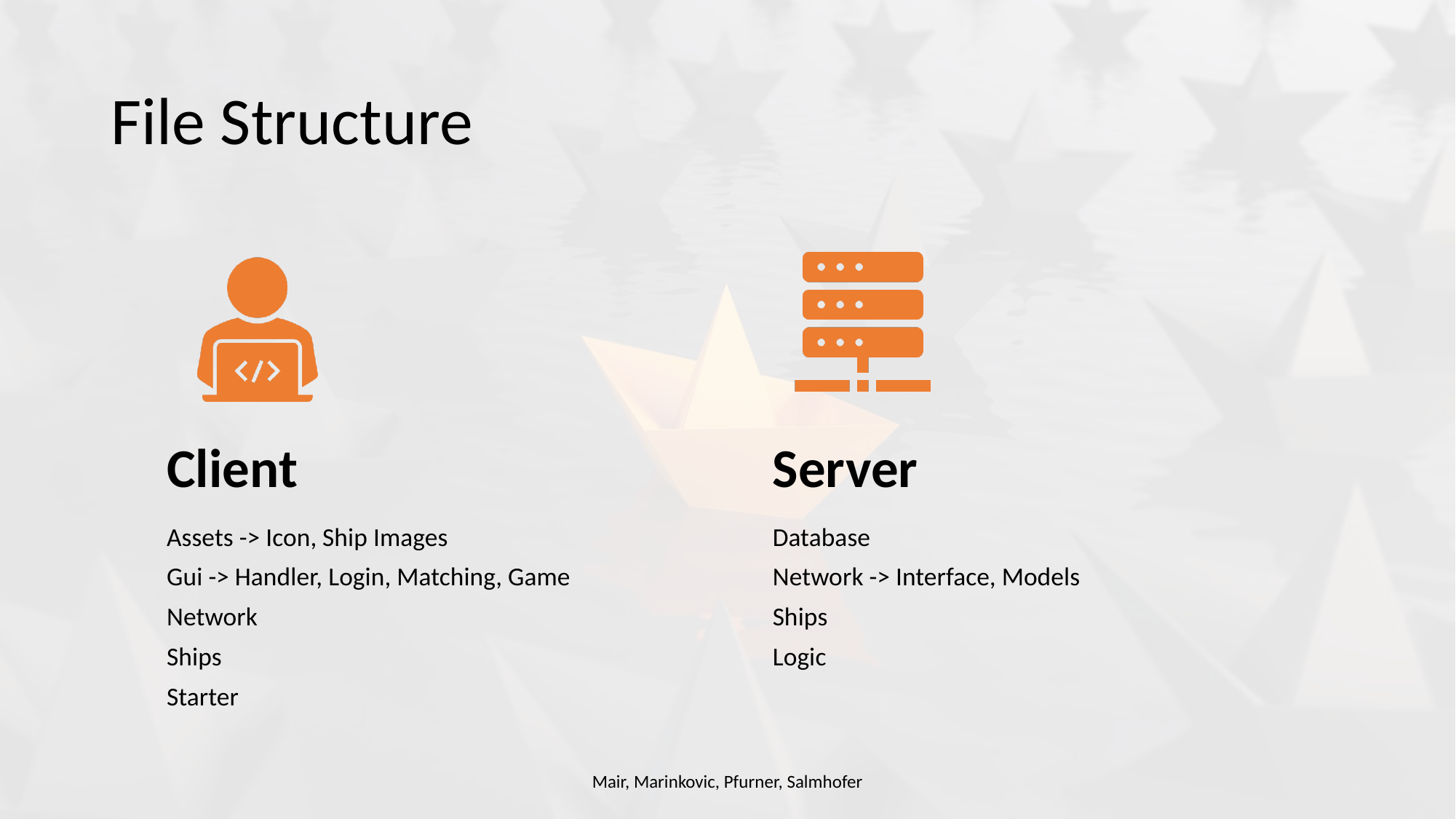

# File Structure
Client
Assets -> Icon, Ship Images
Gui -> Handler, Login, Matching, Game
Network
Ships
Starter
Server
Database
Network -> Interface, Models
Ships
Logic
Mair, Marinkovic, Pfurner, Salmhofer